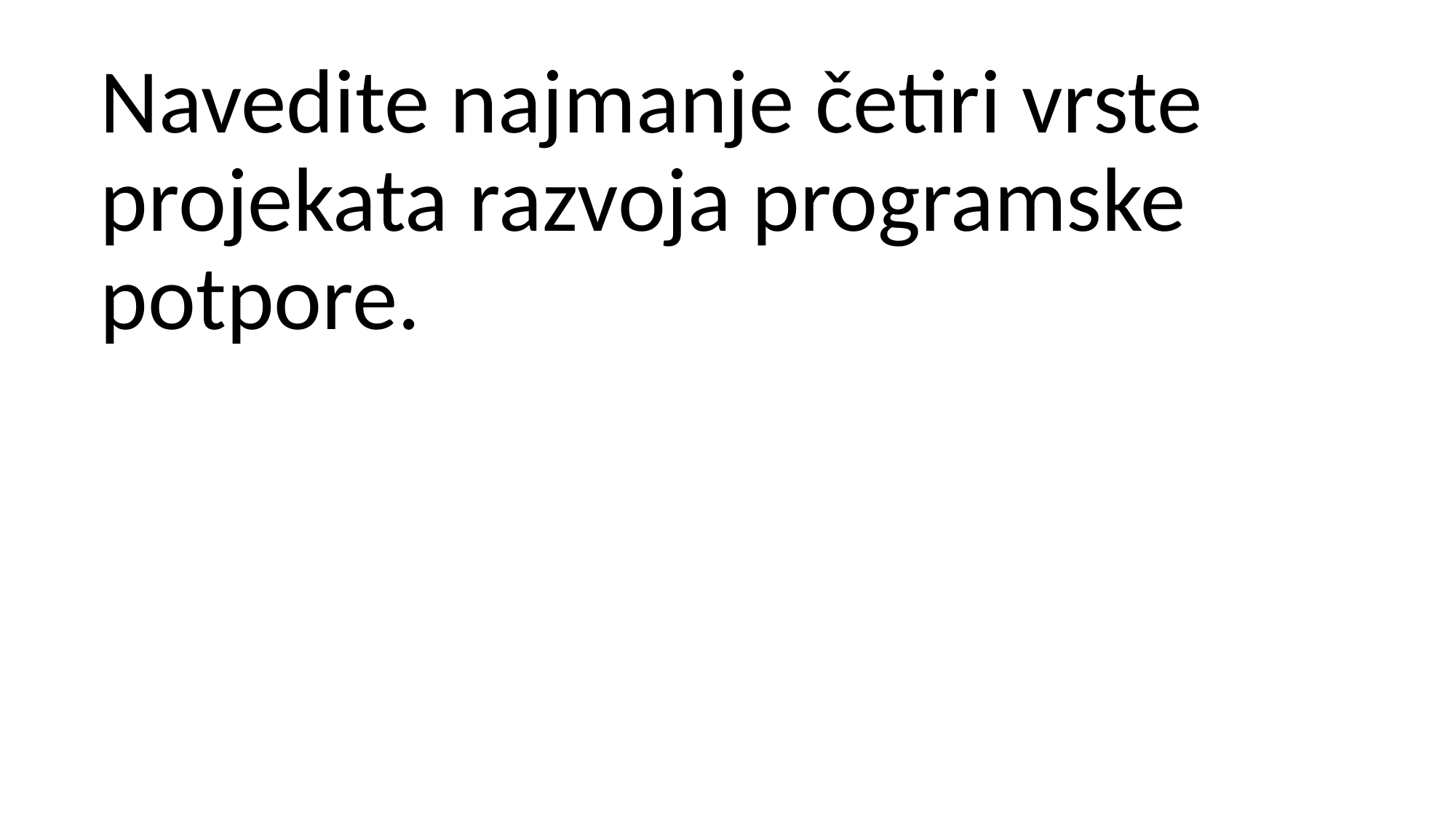

Navedite najmanje četiri vrste projekata razvoja programske potpore.